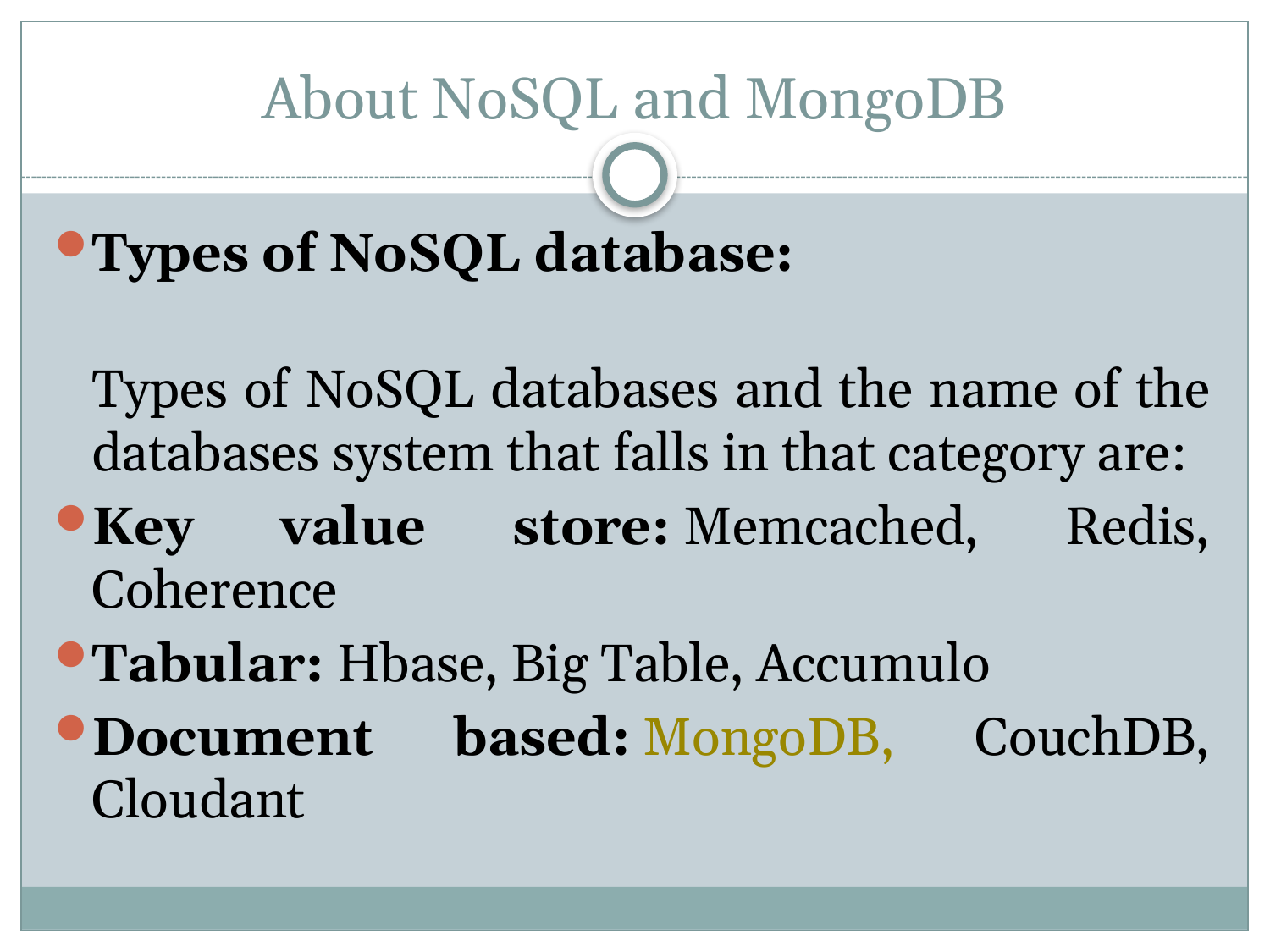

# About NoSQL and MongoDB
Types of NoSQL database:
Types of NoSQL databases and the name of the databases system that falls in that category are:
Key value store: Memcached, Redis, Coherence
Tabular: Hbase, Big Table, Accumulo
Document based: MongoDB, CouchDB, Cloudant